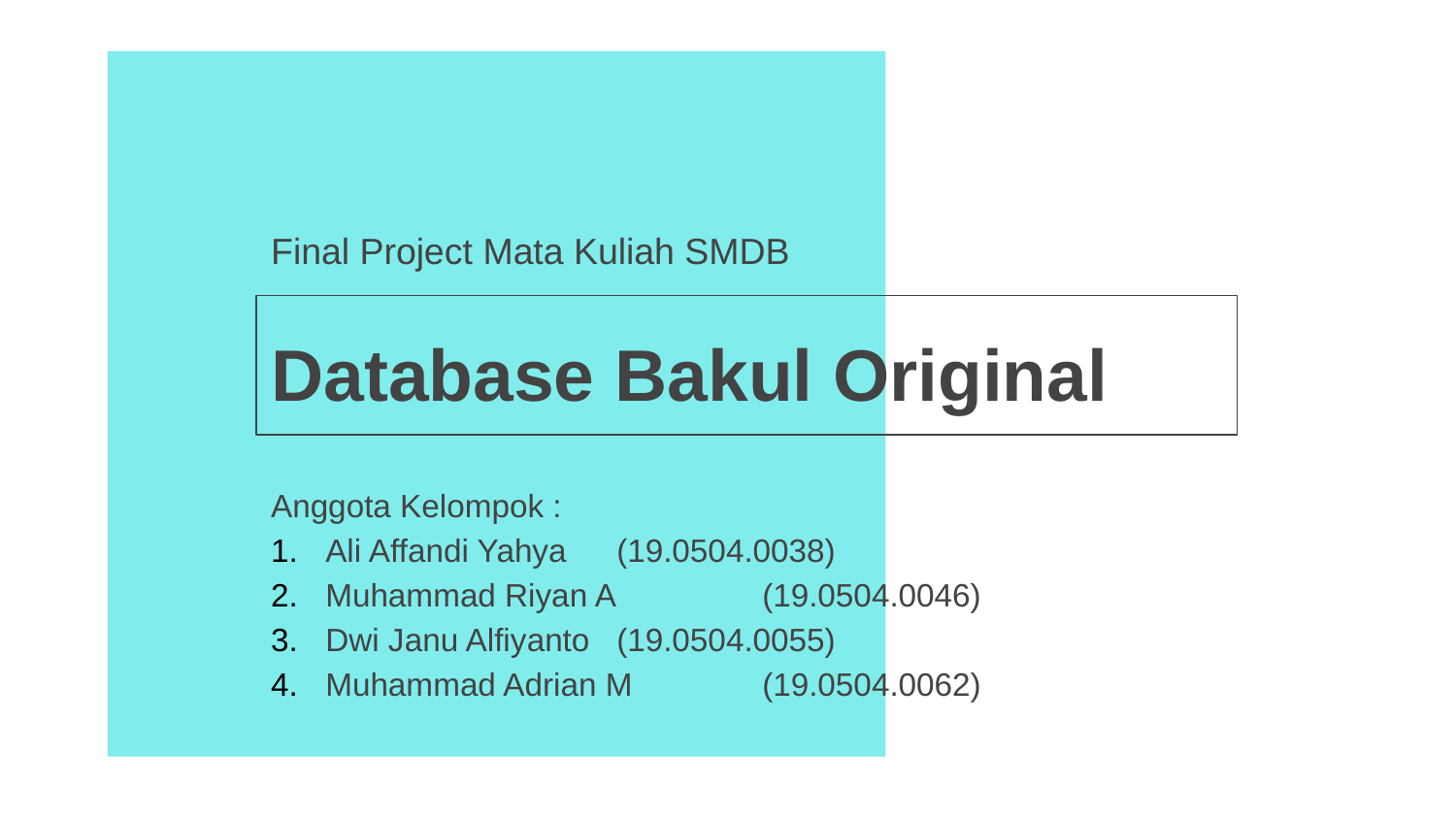

Final Project Mata Kuliah SMDB
# Database Bakul Original
Anggota Kelompok :
Ali Affandi Yahya	(19.0504.0038)
Muhammad Riyan A	(19.0504.0046)
Dwi Janu Alfiyanto	(19.0504.0055)
Muhammad Adrian M	(19.0504.0062)